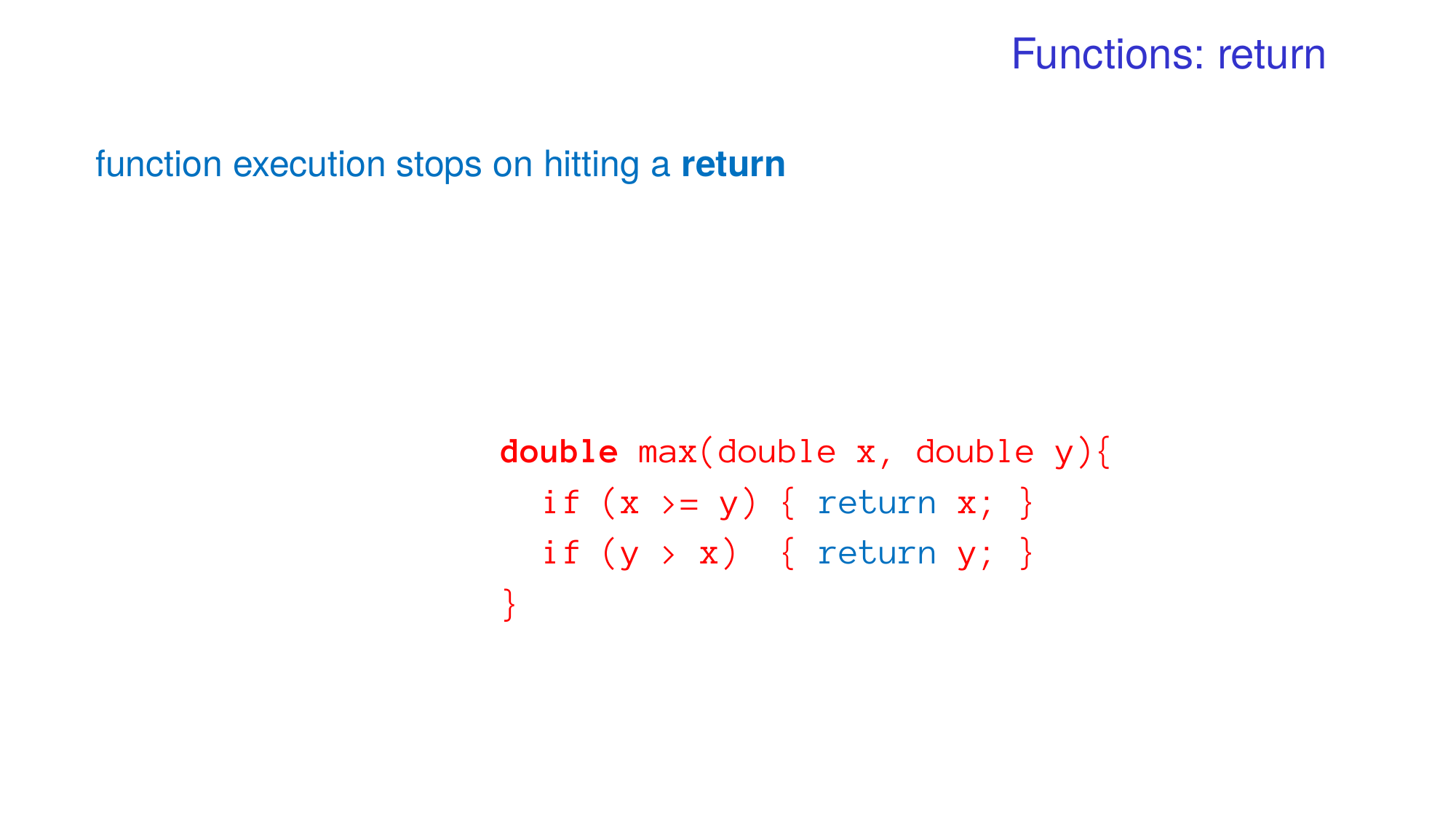

# Functions: return
 function execution stops on hitting a return

double max(double x, double y){
	if (x >= y) { return x; }
	if (y > x)  { return y; }
}